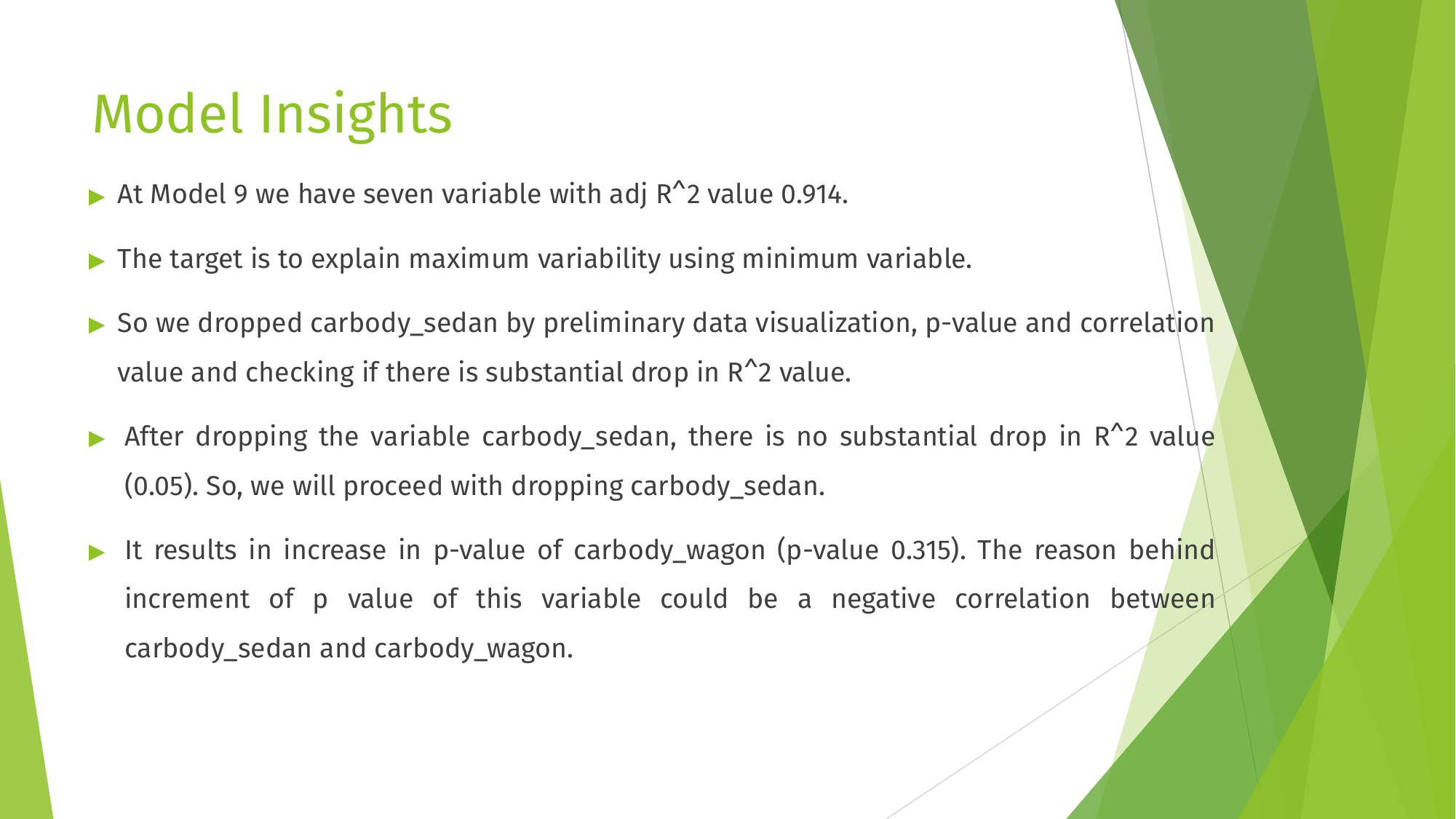

# Model Insights
At Model 9 we have seven variable with adj R^2 value 0.914.
The target is to explain maximum variability using minimum variable.
So we dropped carbody_sedan by preliminary data visualization, p-value and correlation value and checking if there is substantial drop in R^2 value.
After dropping the variable carbody_sedan, there is no substantial drop in R^2 value (0.05). So, we will proceed with dropping carbody_sedan.
It results in increase in p-value of carbody_wagon (p-value 0.315). The reason behind increment of p value of this variable could be a negative correlation between carbody_sedan and carbody_wagon.